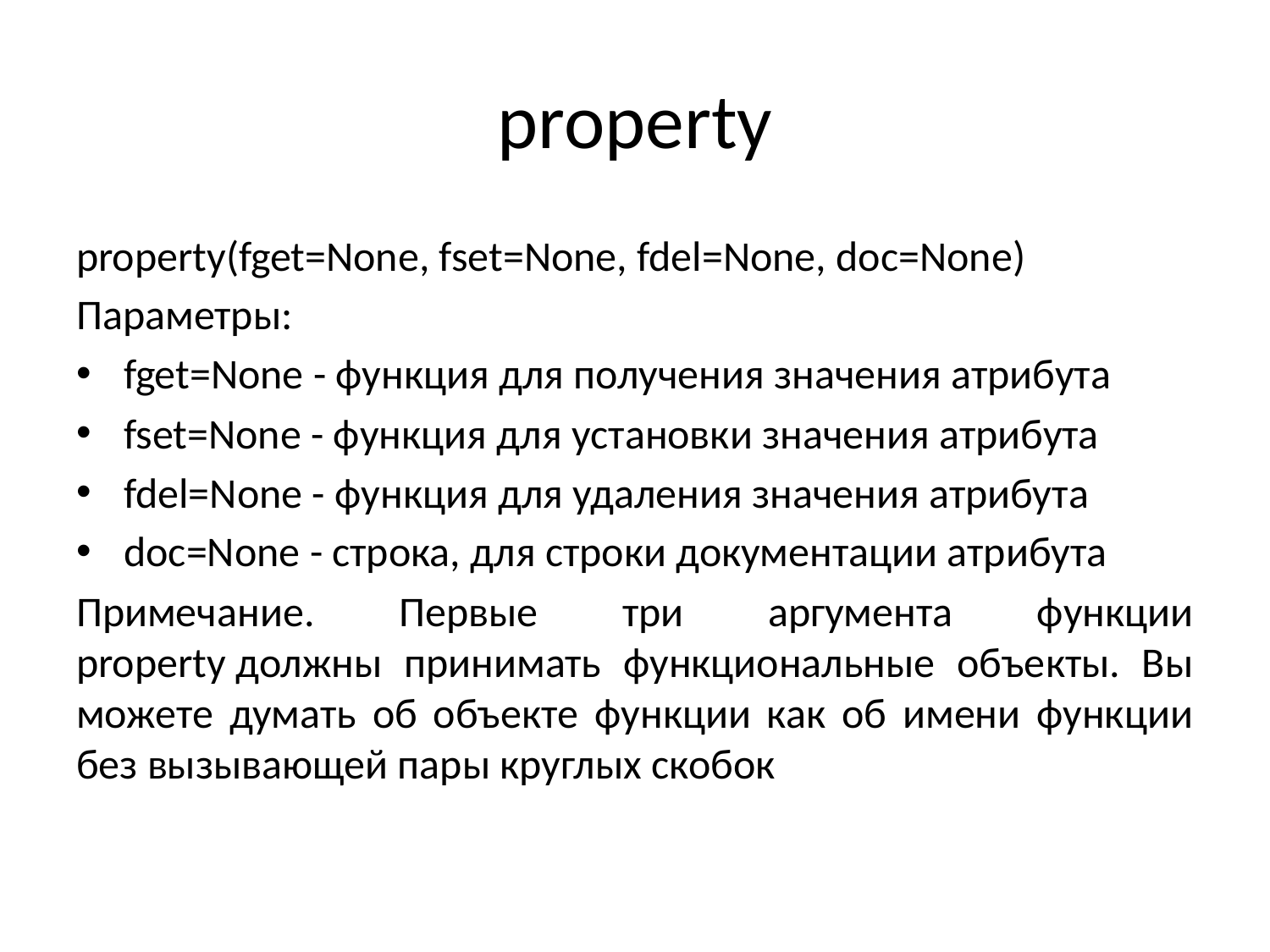

# property
property(fget=None, fset=None, fdel=None, doc=None)
Параметры:
fget=None - функция для получения значения атрибута
fset=None - функция для установки значения атрибута
fdel=None - функция для удаления значения атрибута
doc=None - строка, для строки документации атрибута
Примечание. Первые три аргумента функции property должны принимать функциональные объекты. Вы можете думать об объекте функции как об имени функции без вызывающей пары круглых скобок